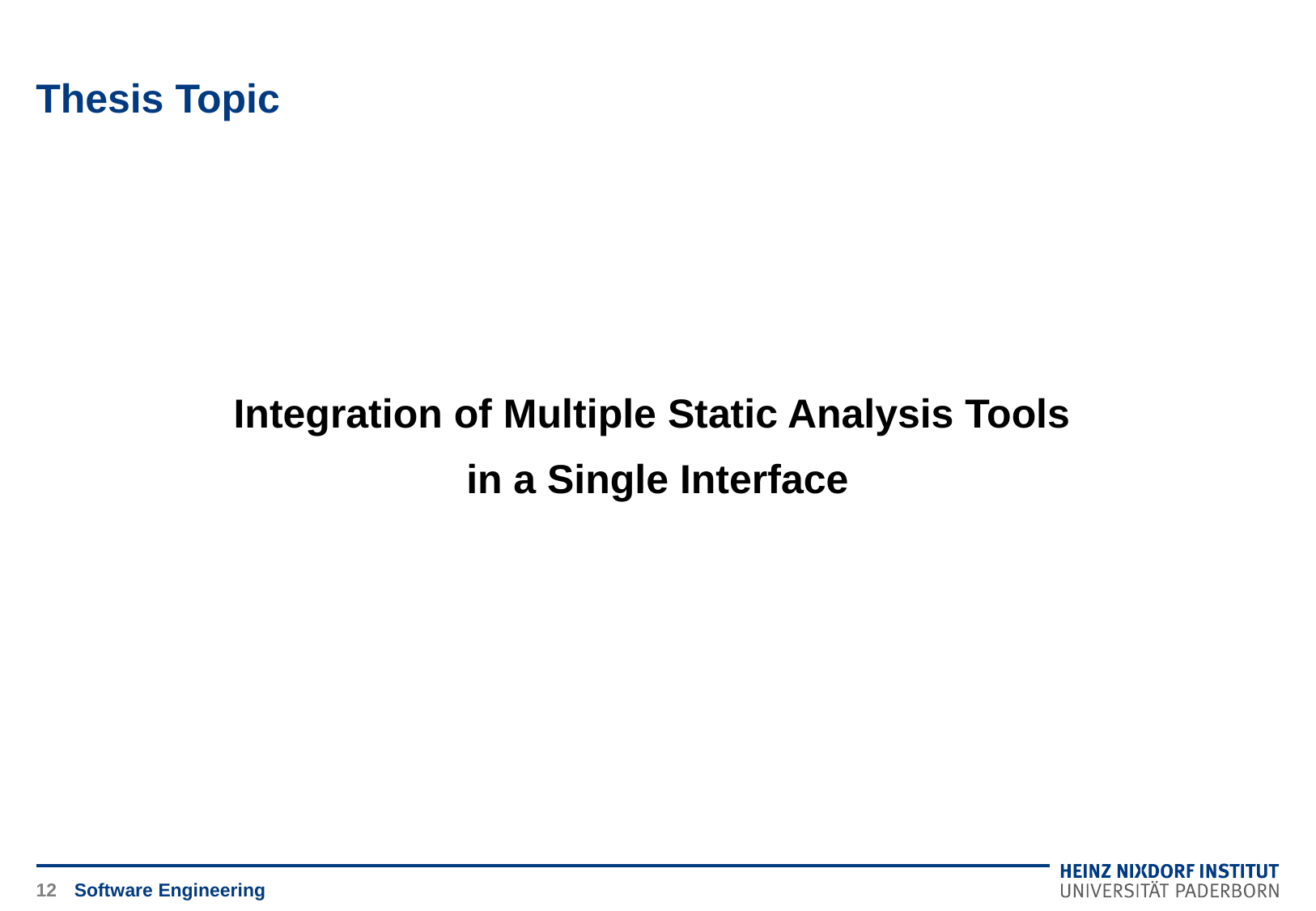

# Thesis Topic

Integration of Multiple Static Analysis Tools
in a Single Interface
12
Software Engineering